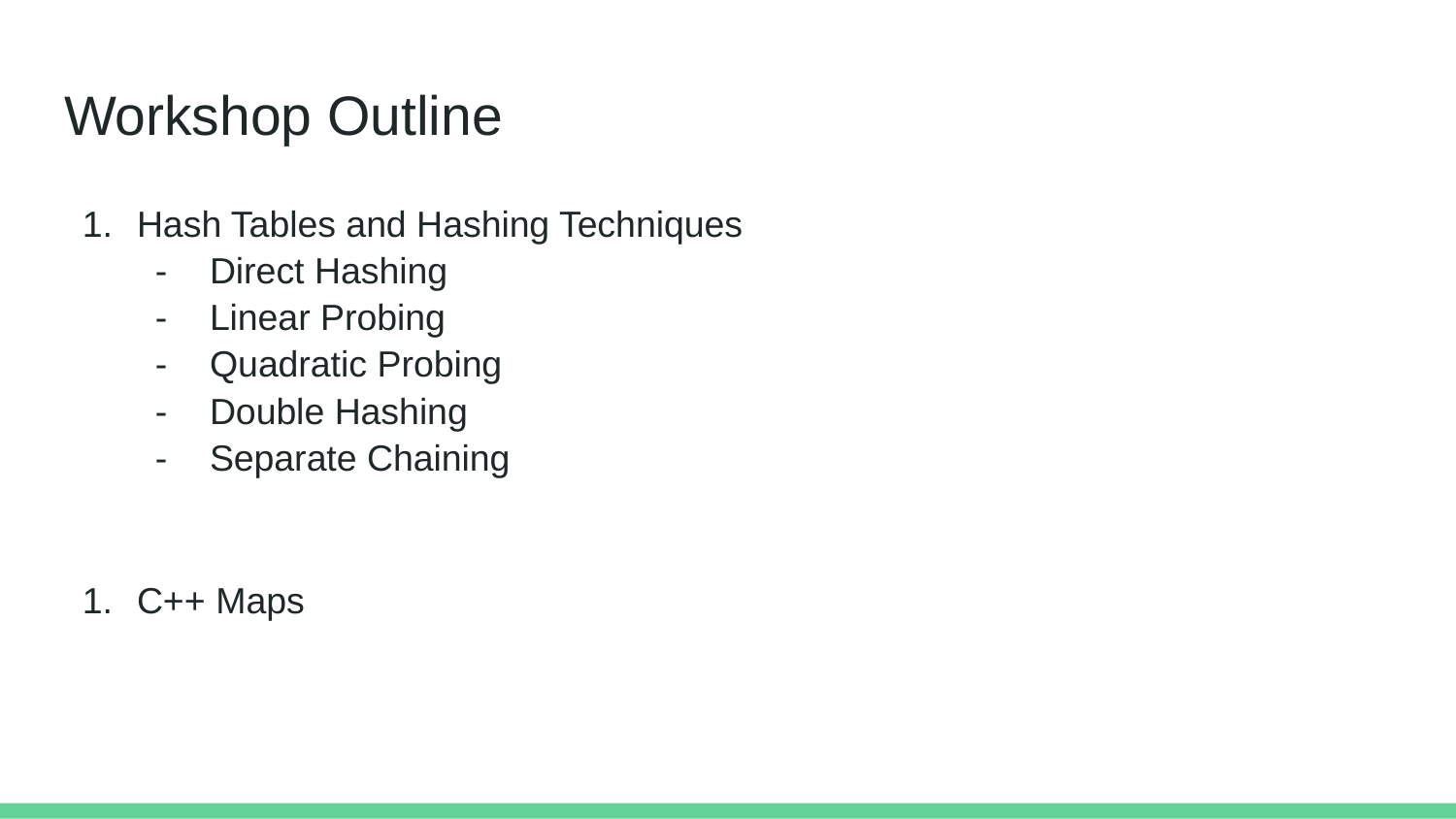

# Workshop Outline
Hash Tables and Hashing Techniques
Direct Hashing
Linear Probing
Quadratic Probing
Double Hashing
Separate Chaining

C++ Maps